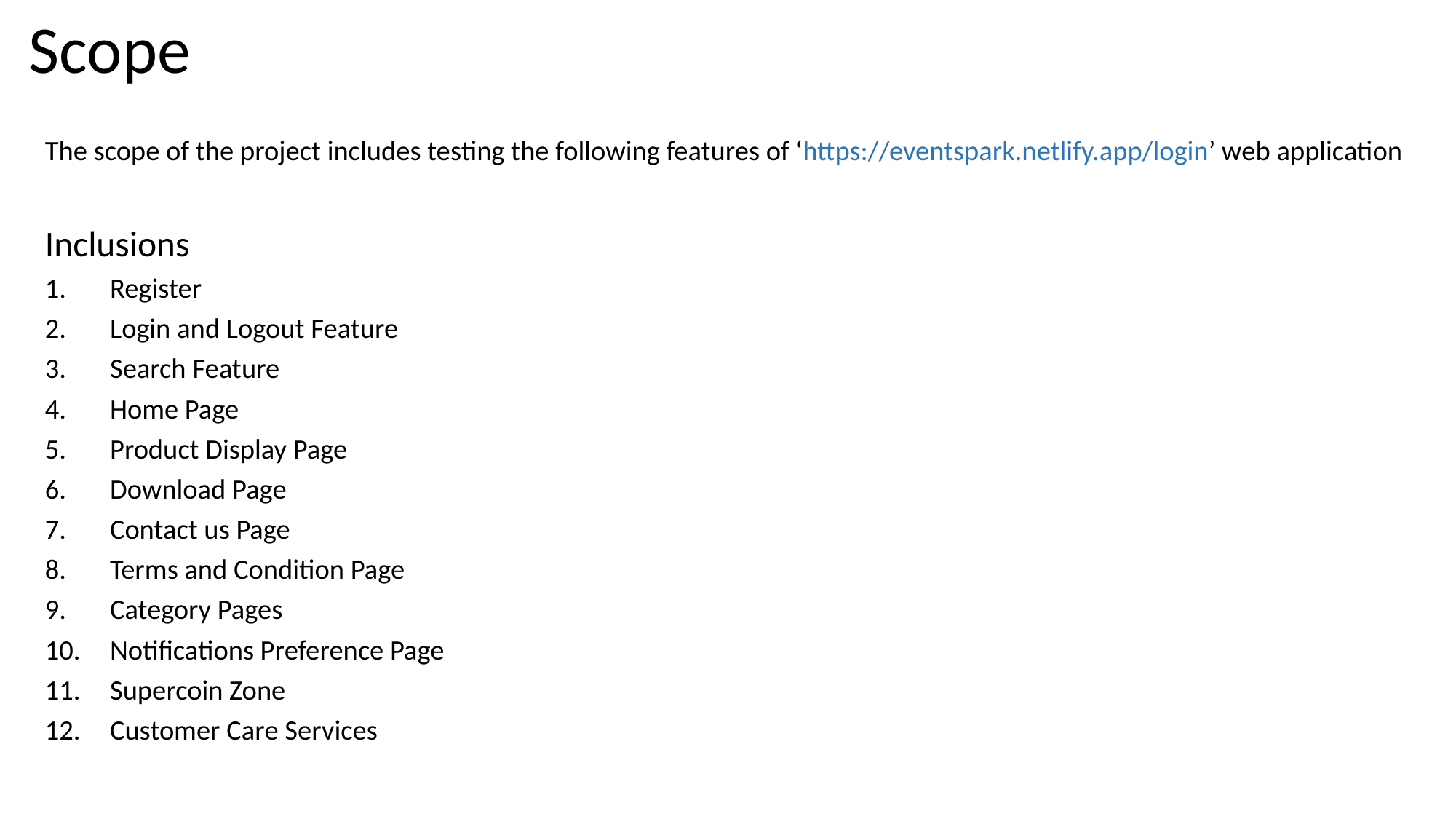

# Scope
The scope of the project includes testing the following features of ‘https://eventspark.netlify.app/login’ web application

Inclusions
Register
Login and Logout Feature
Search Feature
Home Page
Product Display Page
Download Page
Contact us Page
Terms and Condition Page
Category Pages
Notifications Preference Page
Supercoin Zone
Customer Care Services